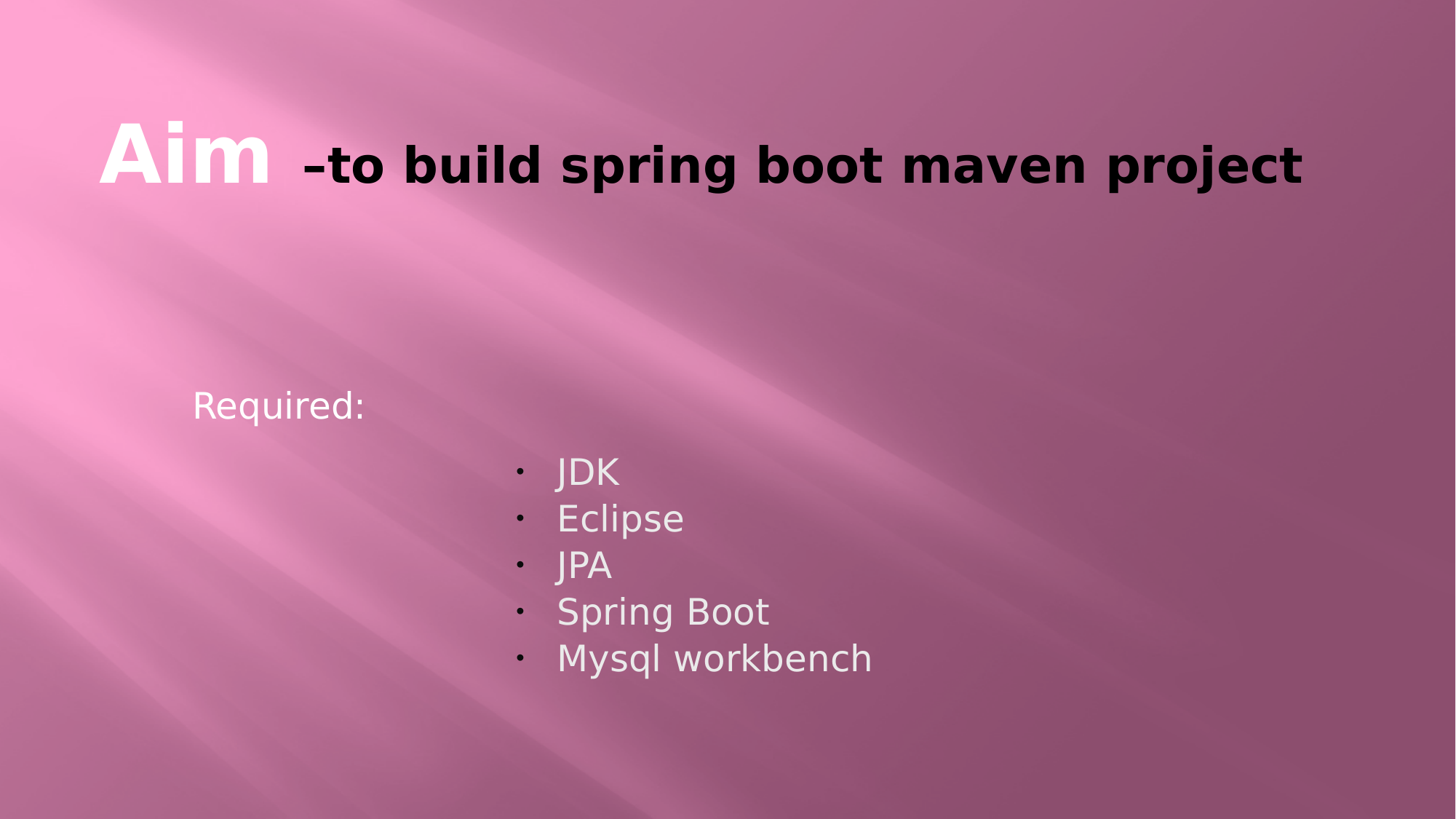

# Aim –to build spring boot maven project
JDK
Eclipse
JPA
Spring Boot
Mysql workbench

Required: